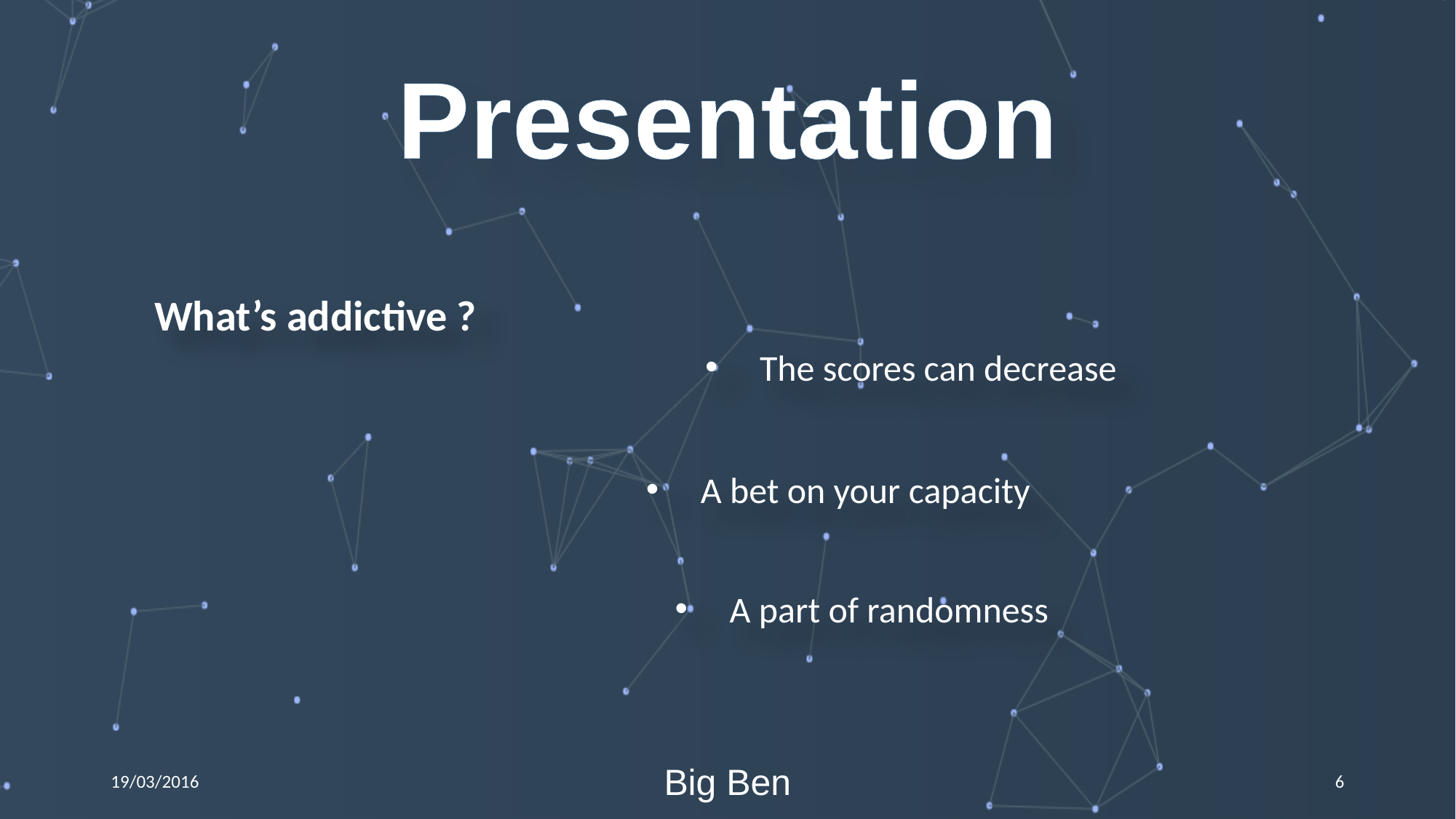

Presentation
What’s addictive ?
The scores can decrease
A bet on your capacity
A part of randomness
19/03/2016
Big Ben
6